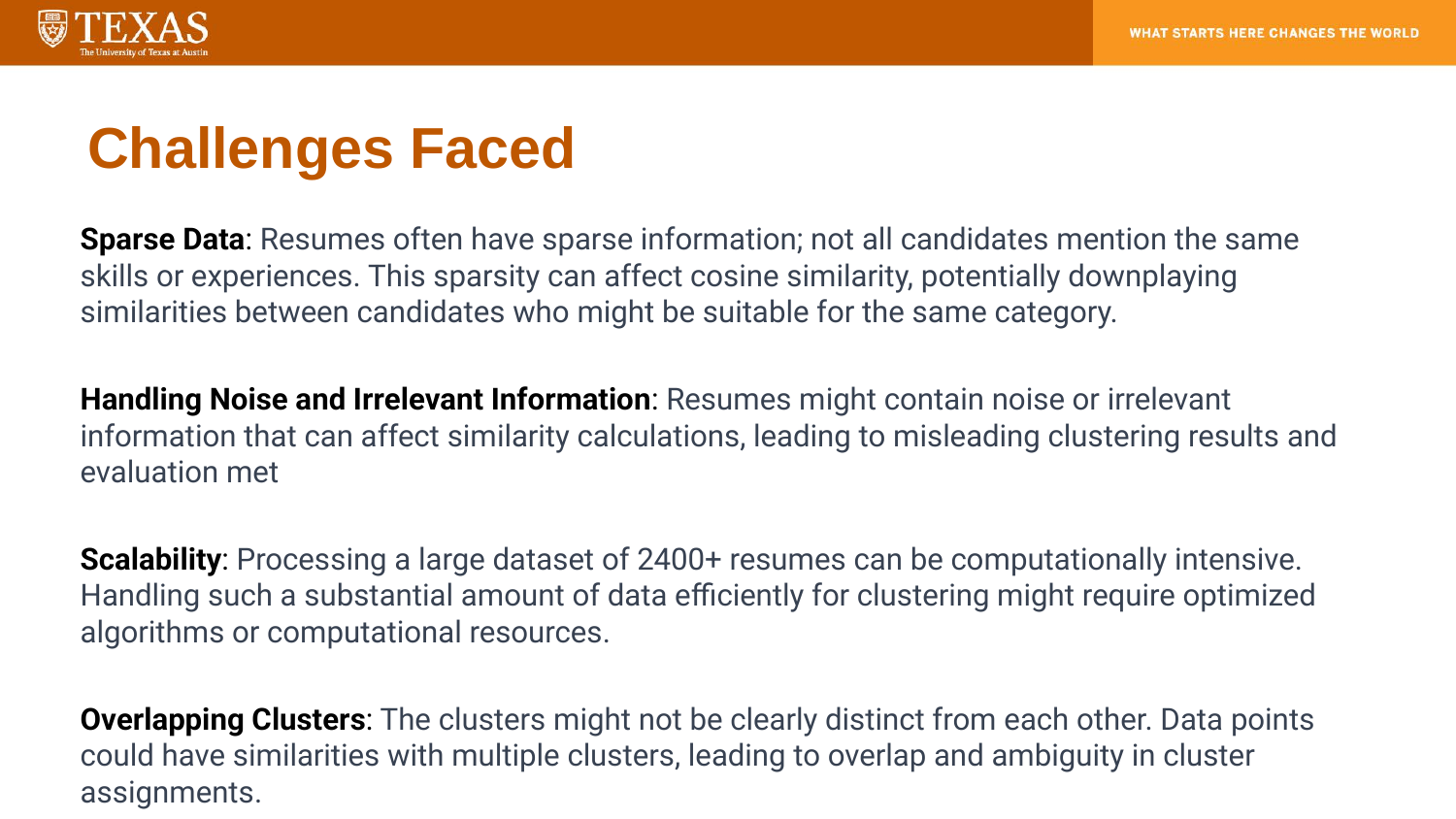

# Challenges Faced
Sparse Data: Resumes often have sparse information; not all candidates mention the same skills or experiences. This sparsity can affect cosine similarity, potentially downplaying similarities between candidates who might be suitable for the same category.

Handling Noise and Irrelevant Information: Resumes might contain noise or irrelevant information that can affect similarity calculations, leading to misleading clustering results and evaluation met

Scalability: Processing a large dataset of 2400+ resumes can be computationally intensive. Handling such a substantial amount of data efficiently for clustering might require optimized algorithms or computational resources.

Overlapping Clusters: The clusters might not be clearly distinct from each other. Data points could have similarities with multiple clusters, leading to overlap and ambiguity in cluster assignments.